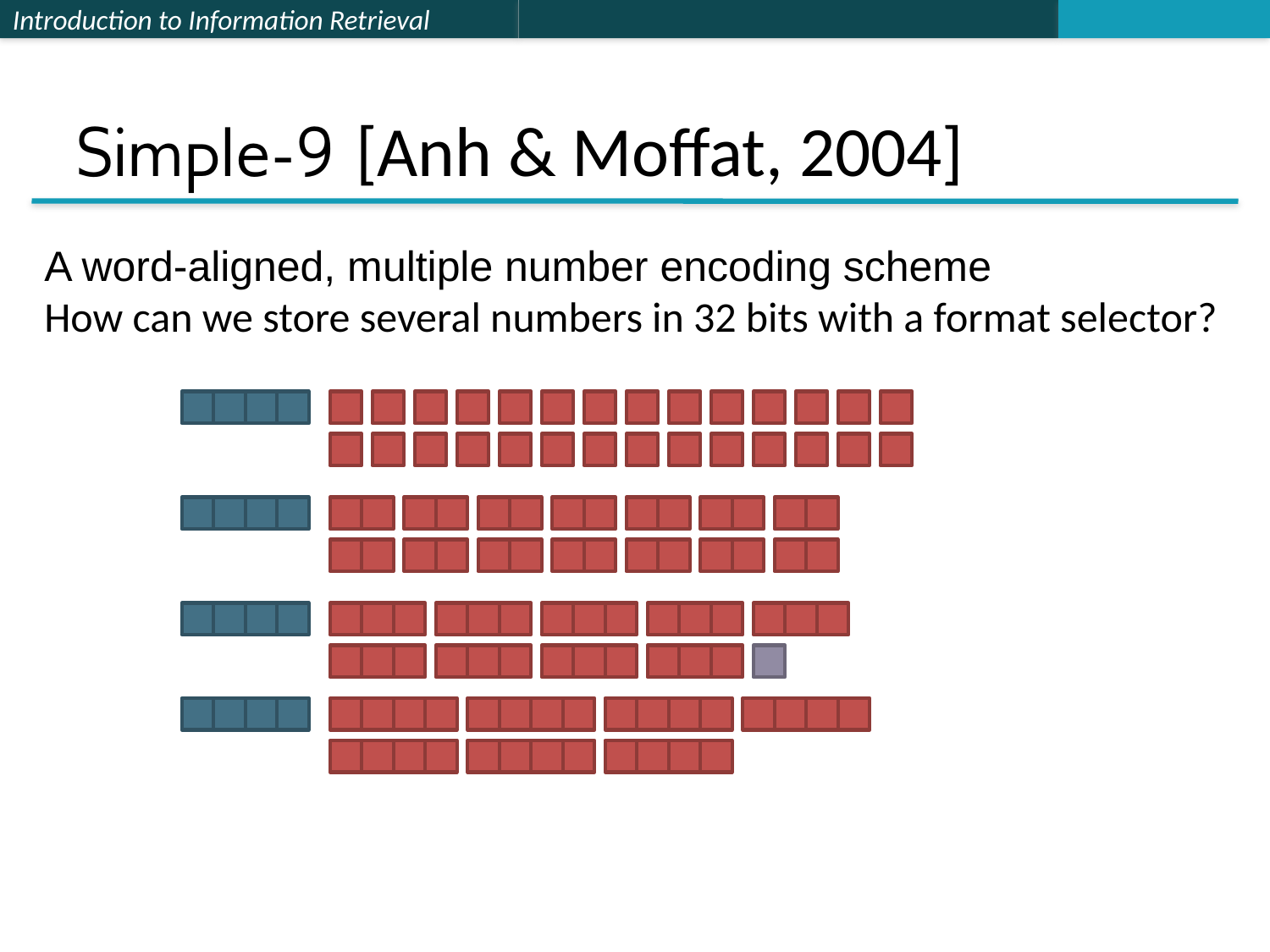

# Simple-9 [Anh & Moffat, 2004]
A word-aligned, multiple number encoding scheme
How can we store several numbers in 32 bits with a format selector?
28 1-bit numbers

“selectors”
14 2-bit numbers

9 3-bit numbers

7 4-bit numbers

(9 total ways)